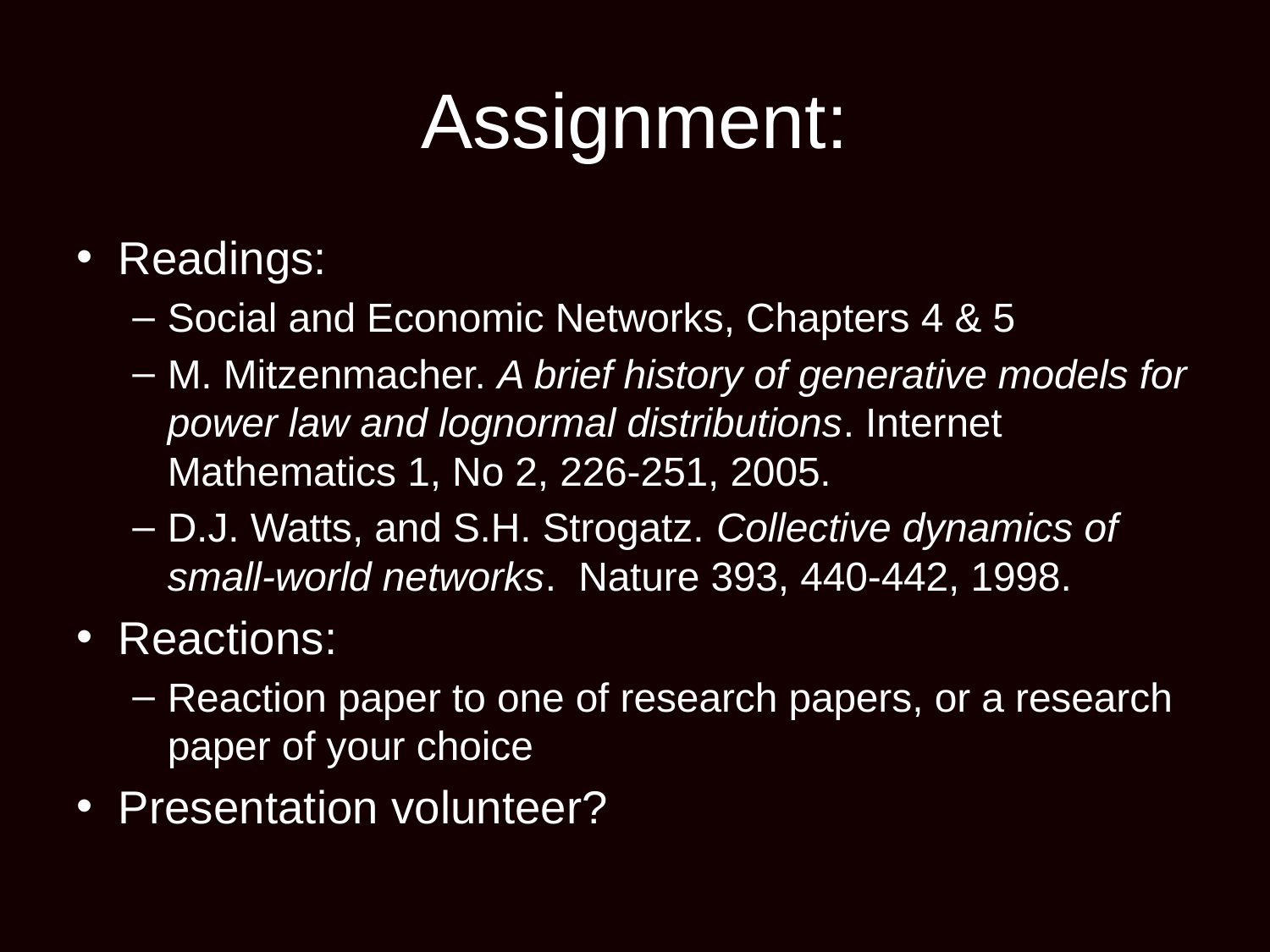

# Assignment:
Readings:
Social and Economic Networks, Chapters 4 & 5
M. Mitzenmacher. A brief history of generative models for power law and lognormal distributions. Internet Mathematics 1, No 2, 226-251, 2005.
D.J. Watts, and S.H. Strogatz. Collective dynamics of small-world networks.  Nature 393, 440-442, 1998.
Reactions:
Reaction paper to one of research papers, or a research paper of your choice
Presentation volunteer?